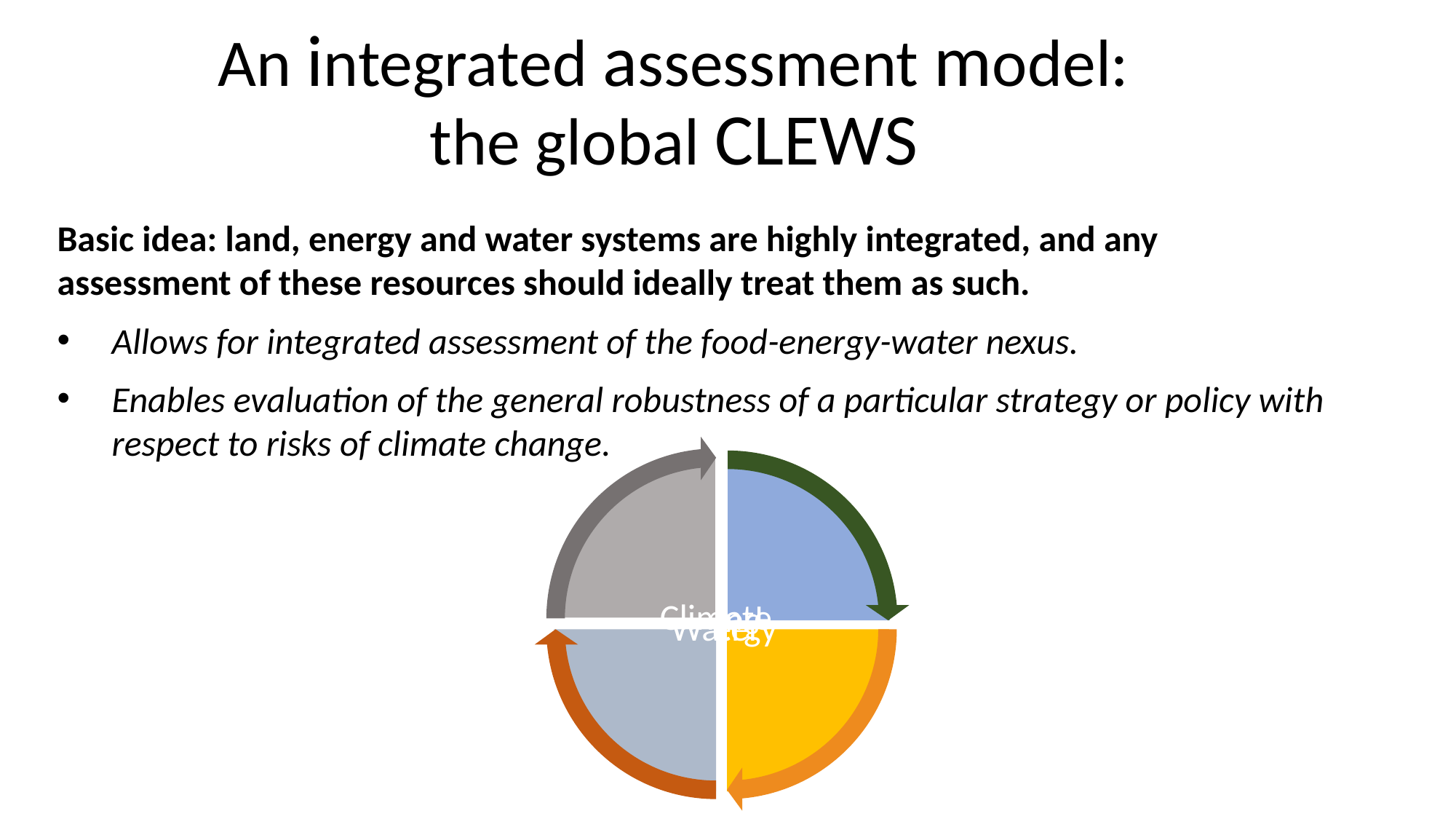

An integrated assessment model: the global CLEWS
Basic idea: land, energy and water systems are highly integrated, and any assessment of these resources should ideally treat them as such.
Allows for integrated assessment of the food-energy-water nexus.
Enables evaluation of the general robustness of a particular strategy or policy with respect to risks of climate change.
Land
Energy
Water
Climate
Climate